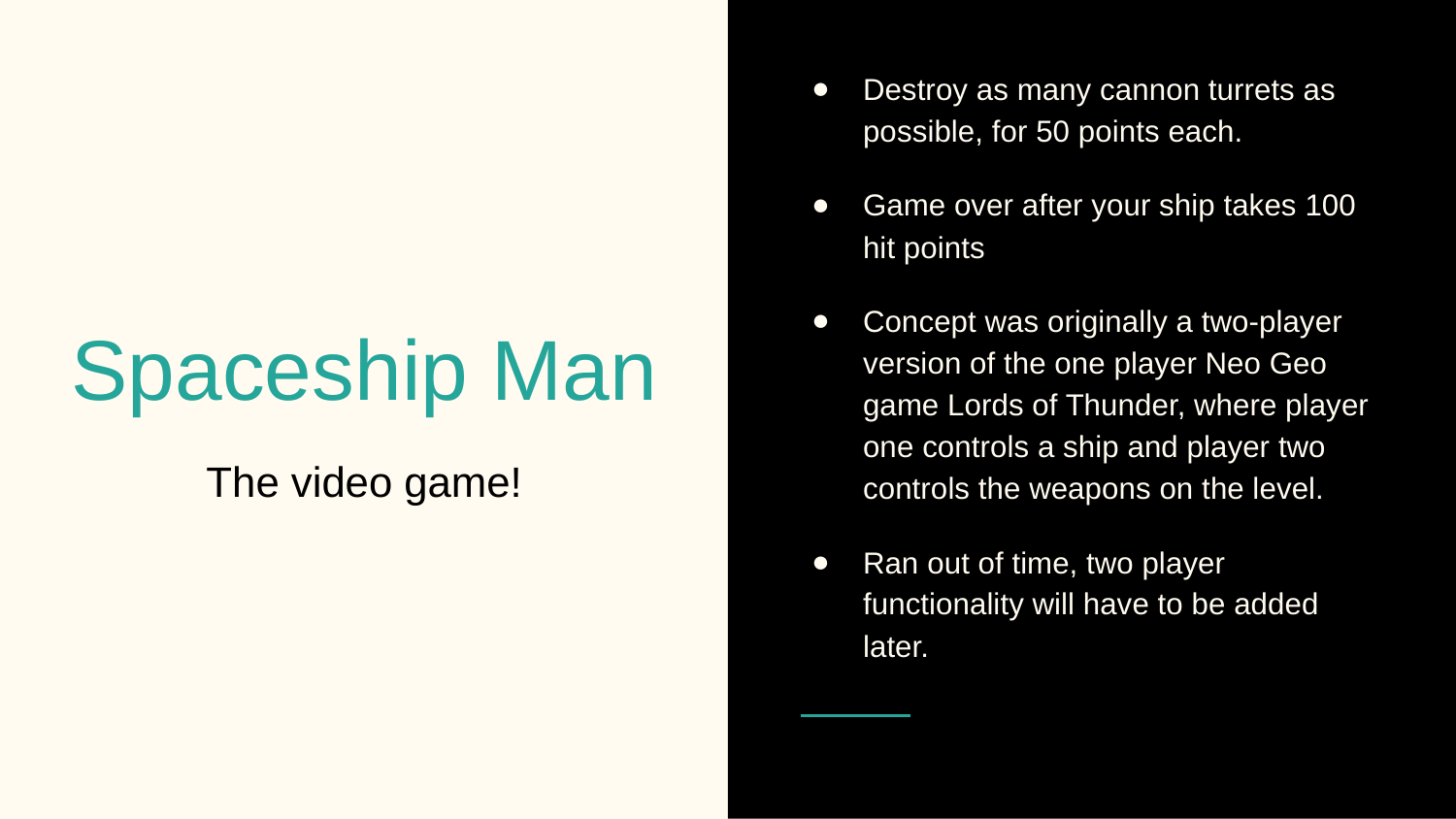

Destroy as many cannon turrets as possible, for 50 points each.
Game over after your ship takes 100 hit points
Concept was originally a two-player version of the one player Neo Geo game Lords of Thunder, where player one controls a ship and player two controls the weapons on the level.
Ran out of time, two player functionality will have to be added later.
# Spaceship Man
The video game!